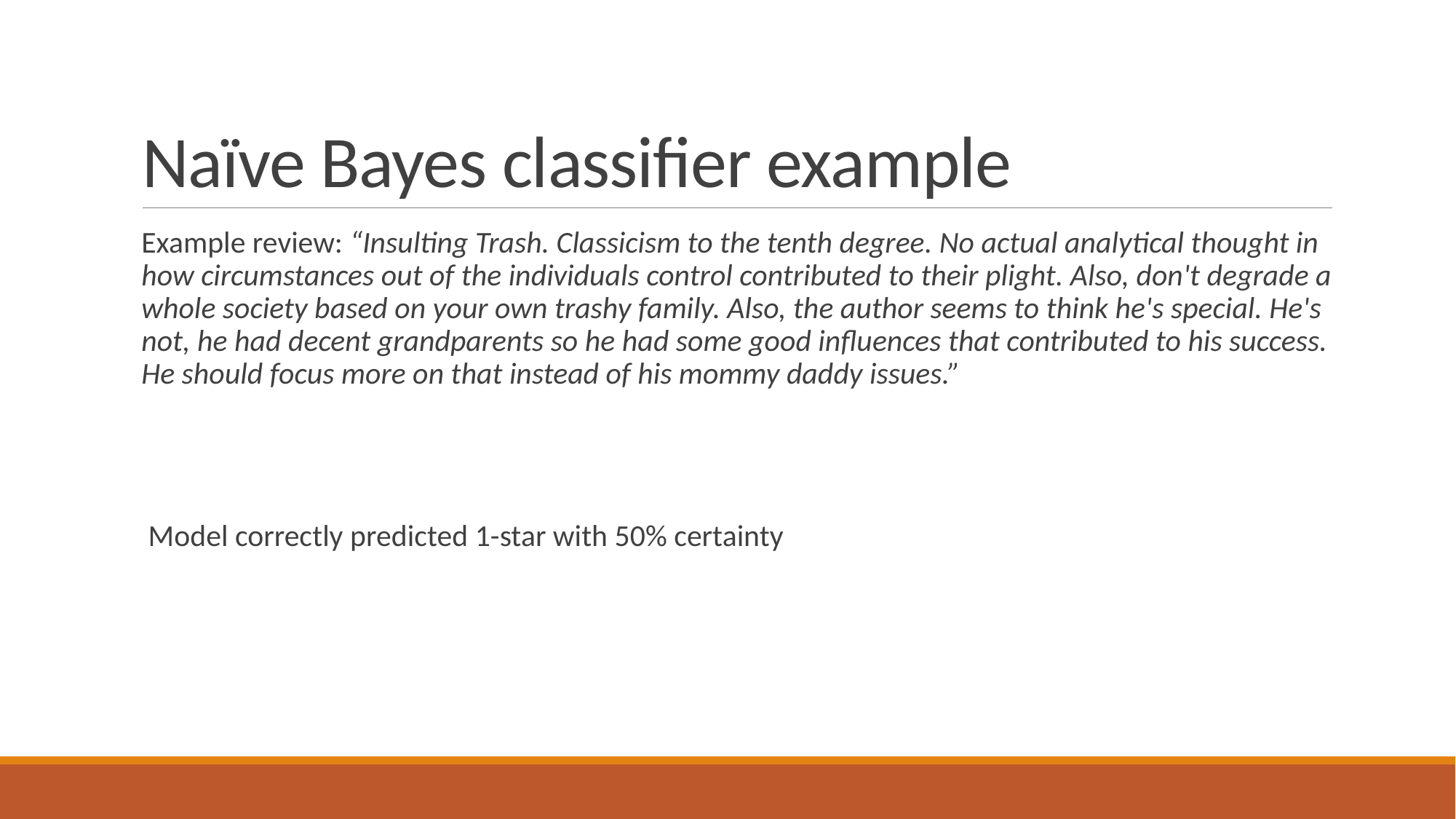

# Naïve Bayes classifier example
Example review: “Insulting Trash. Classicism to the tenth degree. No actual analytical thought in how circumstances out of the individuals control contributed to their plight. Also, don't degrade a whole society based on your own trashy family. Also, the author seems to think he's special. He's not, he had decent grandparents so he had some good influences that contributed to his success. He should focus more on that instead of his mommy daddy issues.”

 Model correctly predicted 1-star with 50% certainty